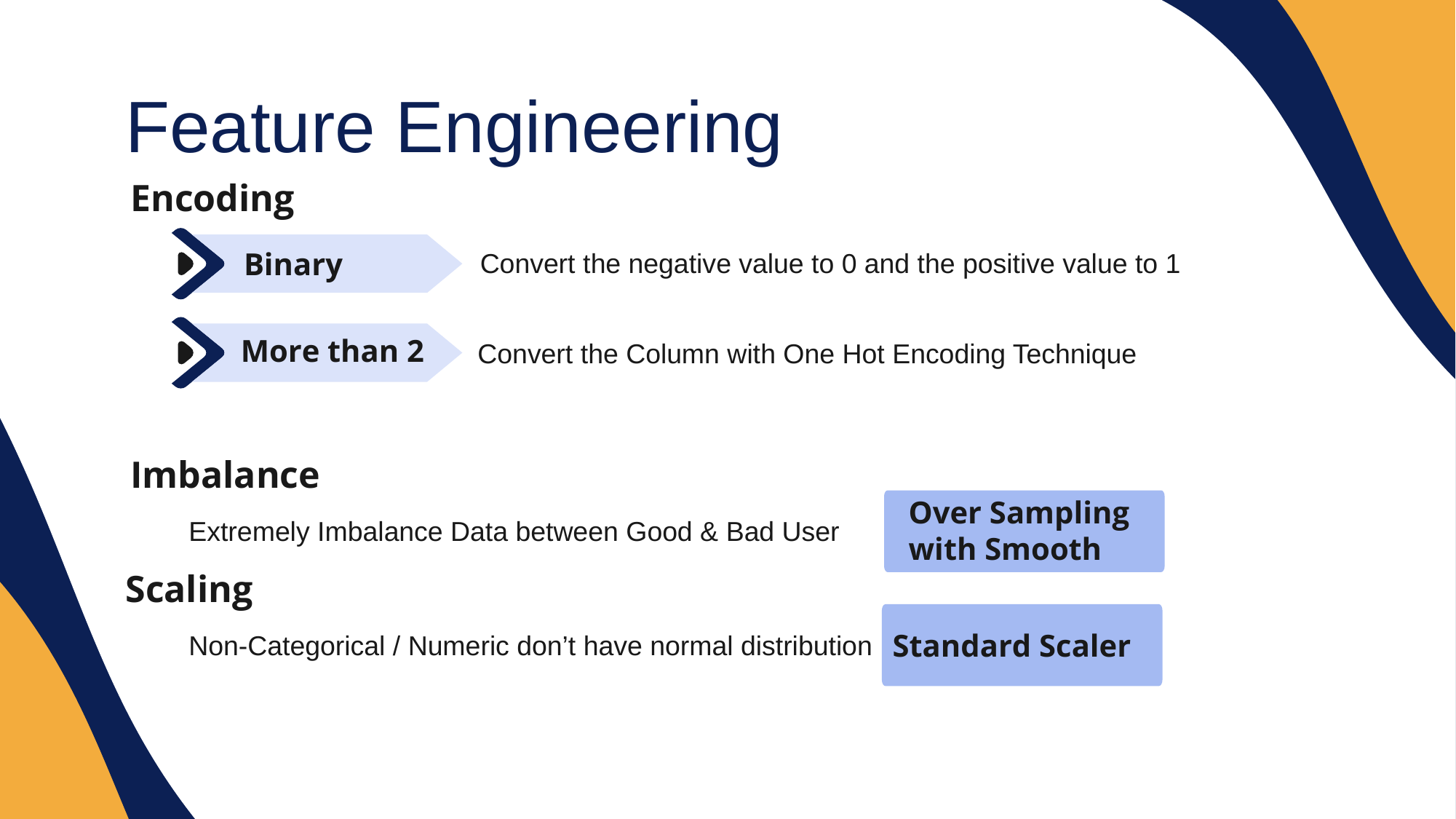

Feature Engineering
Encoding

Binary
Convert the negative value to 0 and the positive value to 1

More than 2
Convert the Column with One Hot Encoding Technique
Imbalance
Over Sampling with Smooth

Extremely Imbalance Data between Good & Bad User
Scaling

Standard Scaler
Non-Categorical / Numeric don’t have normal distribution